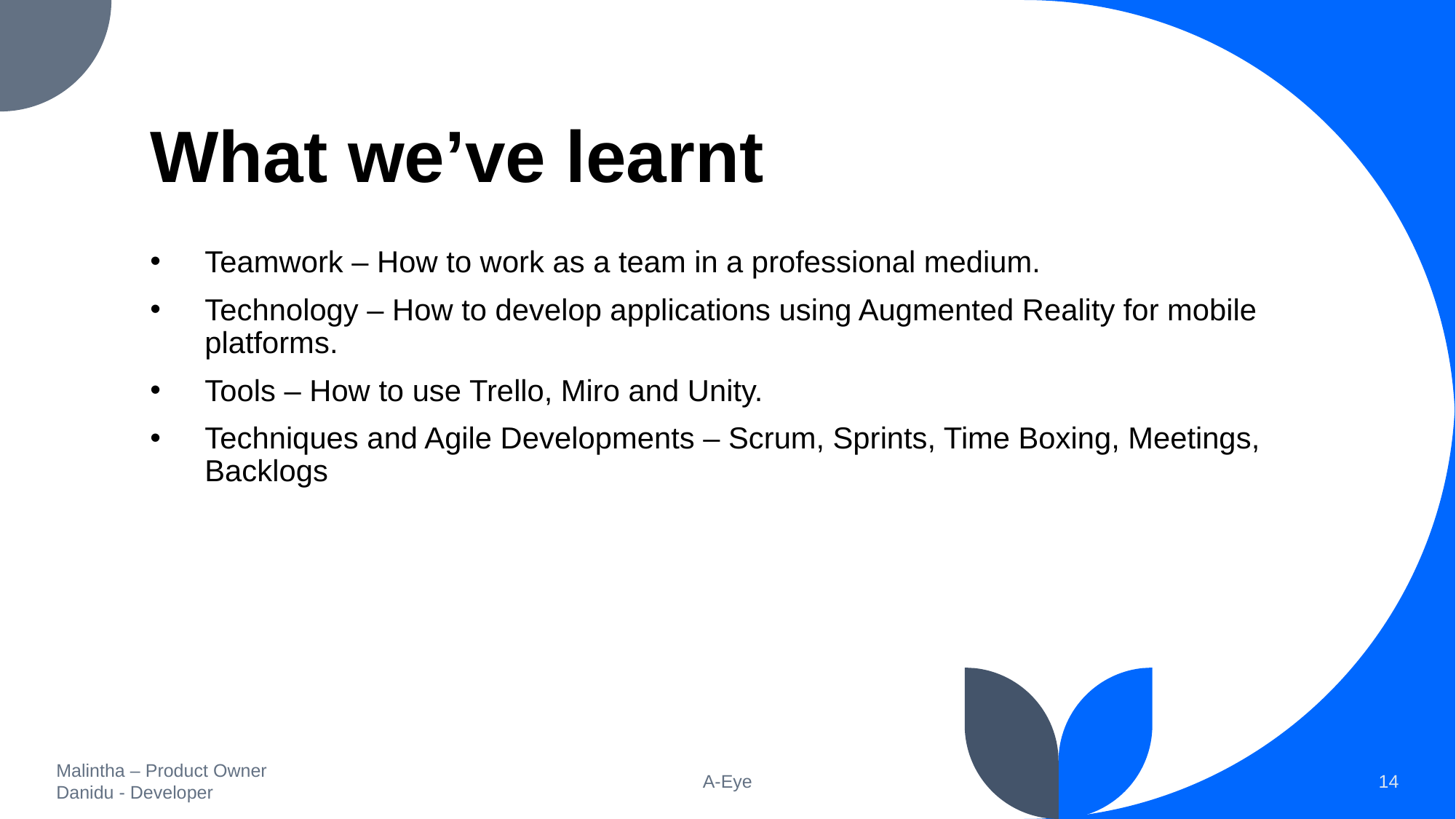

# What we’ve learnt
Teamwork – How to work as a team in a professional medium.
Technology – How to develop applications using Augmented Reality for mobile platforms.
Tools – How to use Trello, Miro and Unity.
Techniques and Agile Developments – Scrum, Sprints, Time Boxing, Meetings, Backlogs
Malintha – Product Owner
Danidu - Developer
A-Eye
14